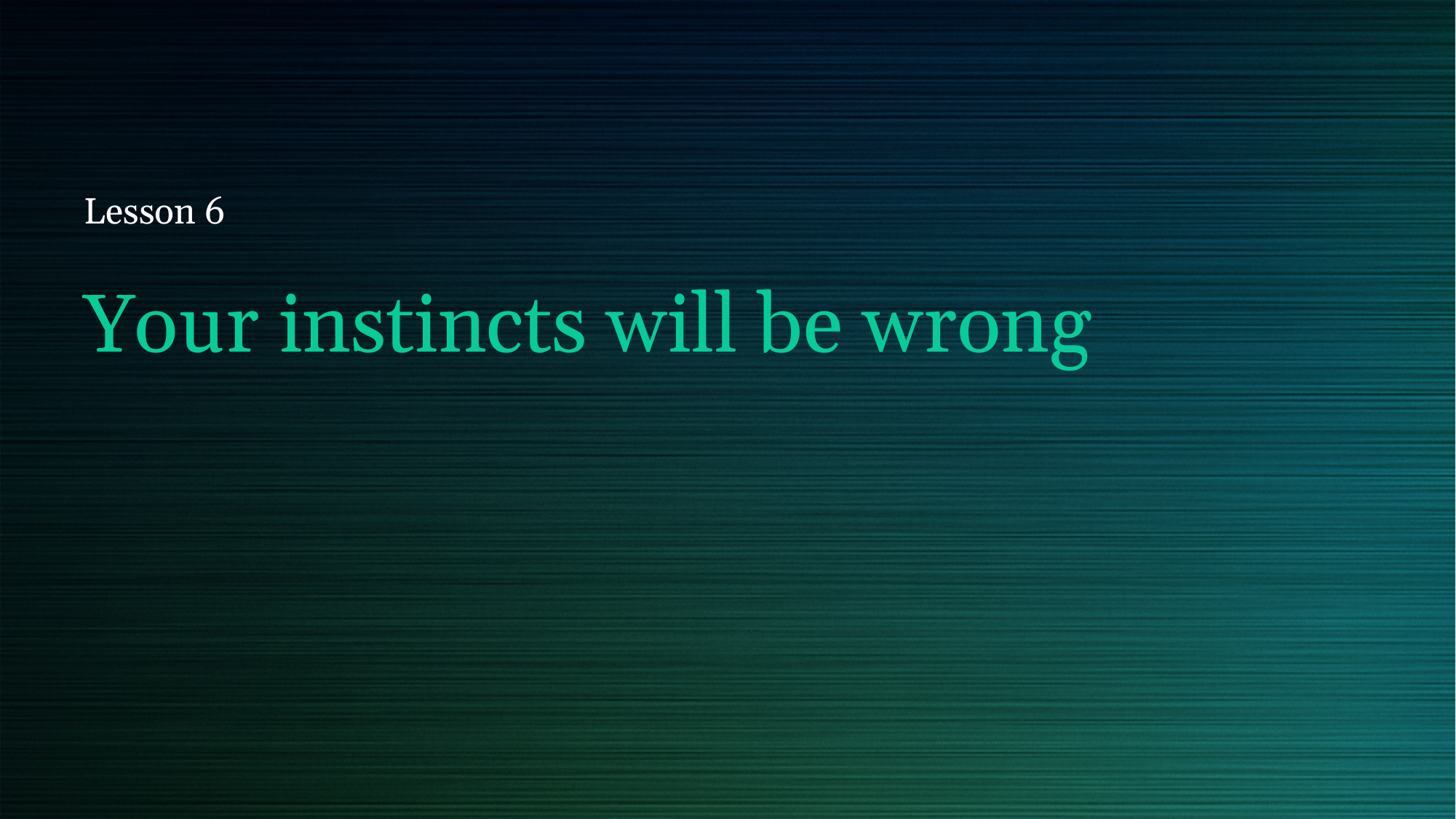

Lesson 6
# Your instincts will be wrong